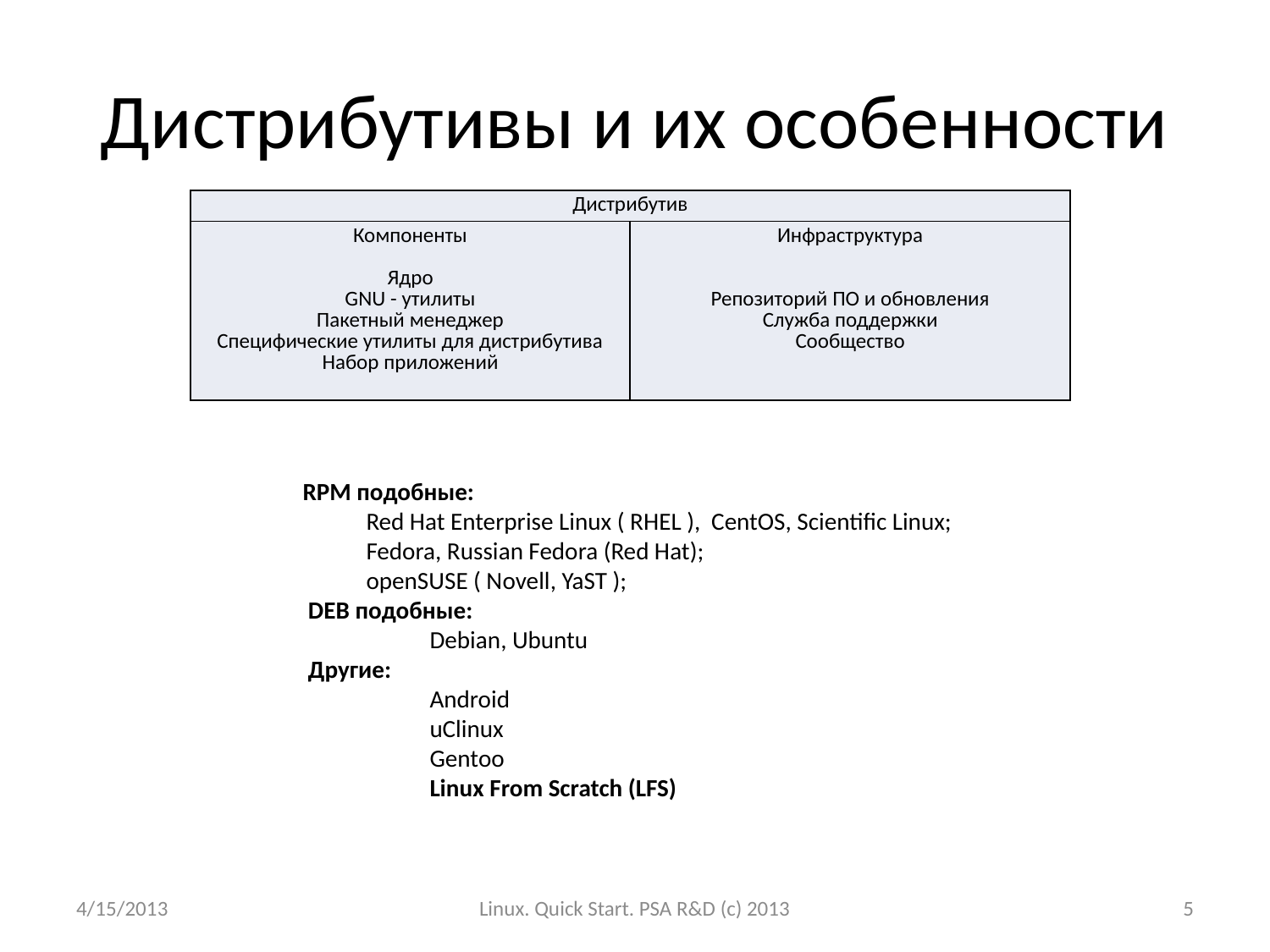

# Дистрибутивы и их особенности
| Дистрибутив |  |
| --- | --- |
| Компоненты   Ядро GNU - утилиты Пакетный менеджер Специфические утилиты для дистрибутива Набор приложений | Инфраструктура   Репозиторий ПО и обновления Служба поддержки Сообщество |
RPM подобные:
Red Hat Enterprise Linux ( RHEL ),  CentOS, Scientific Linux;
Fedora, Russian Fedora (Red Hat);
openSUSE ( Novell, YaST );
 DEB подобные:
	Debian, Ubuntu
 Другие:
	Android
	uClinux
	Gentoo
	Linux From Scratch (LFS)

4/15/2013
Linux. Quick Start. PSA R&D (c) 2013
5